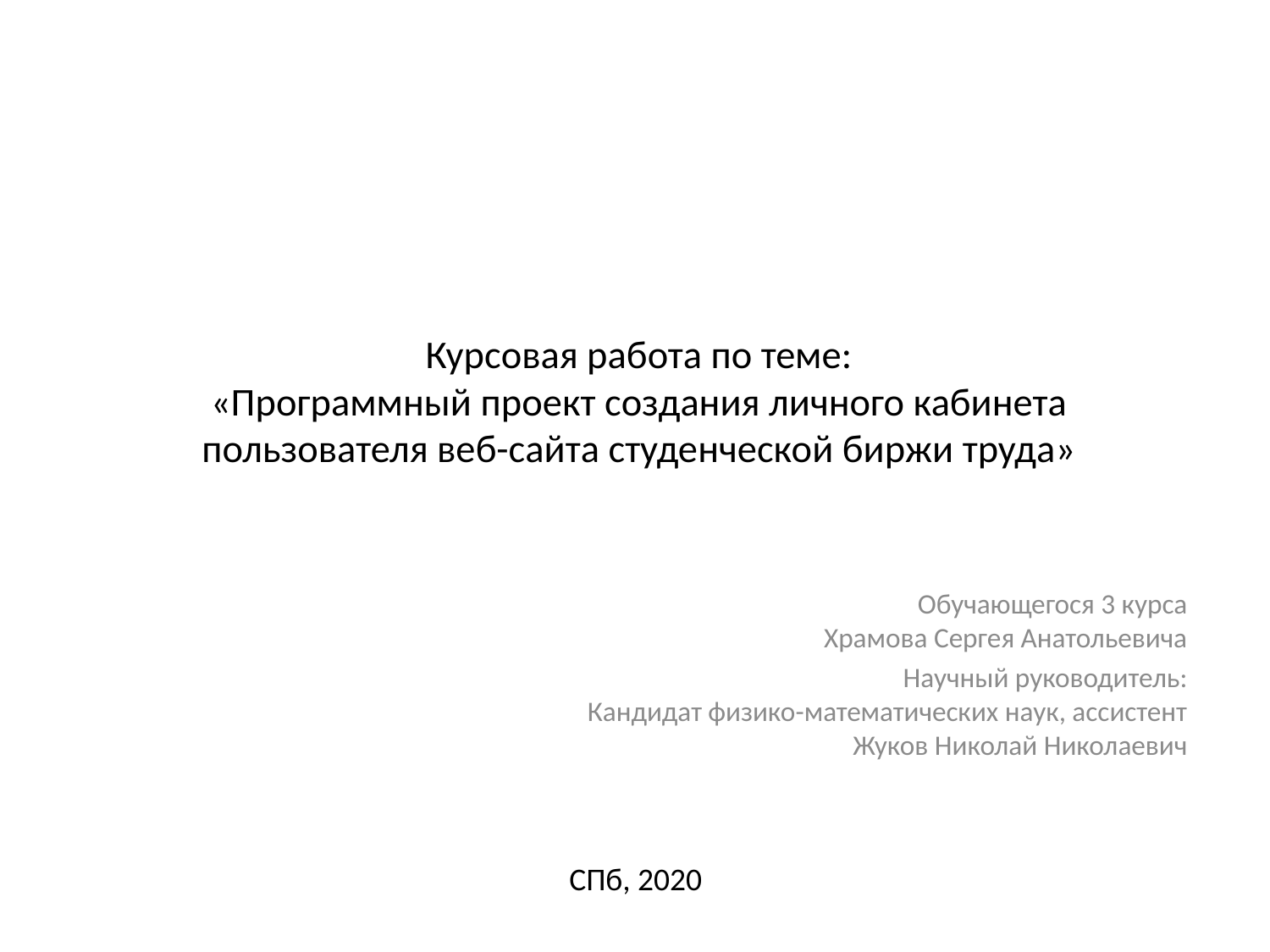

# Курсовая работа по теме: «Программный проект создания личного кабинета пользователя веб-сайта студенческой биржи труда»
Обучающегося 3 курса
Храмова Сергея Анатольевича
Научный руководитель:
Кандидат физико-математических наук, ассистент
Жуков Николай Николаевич

СПб, 2020